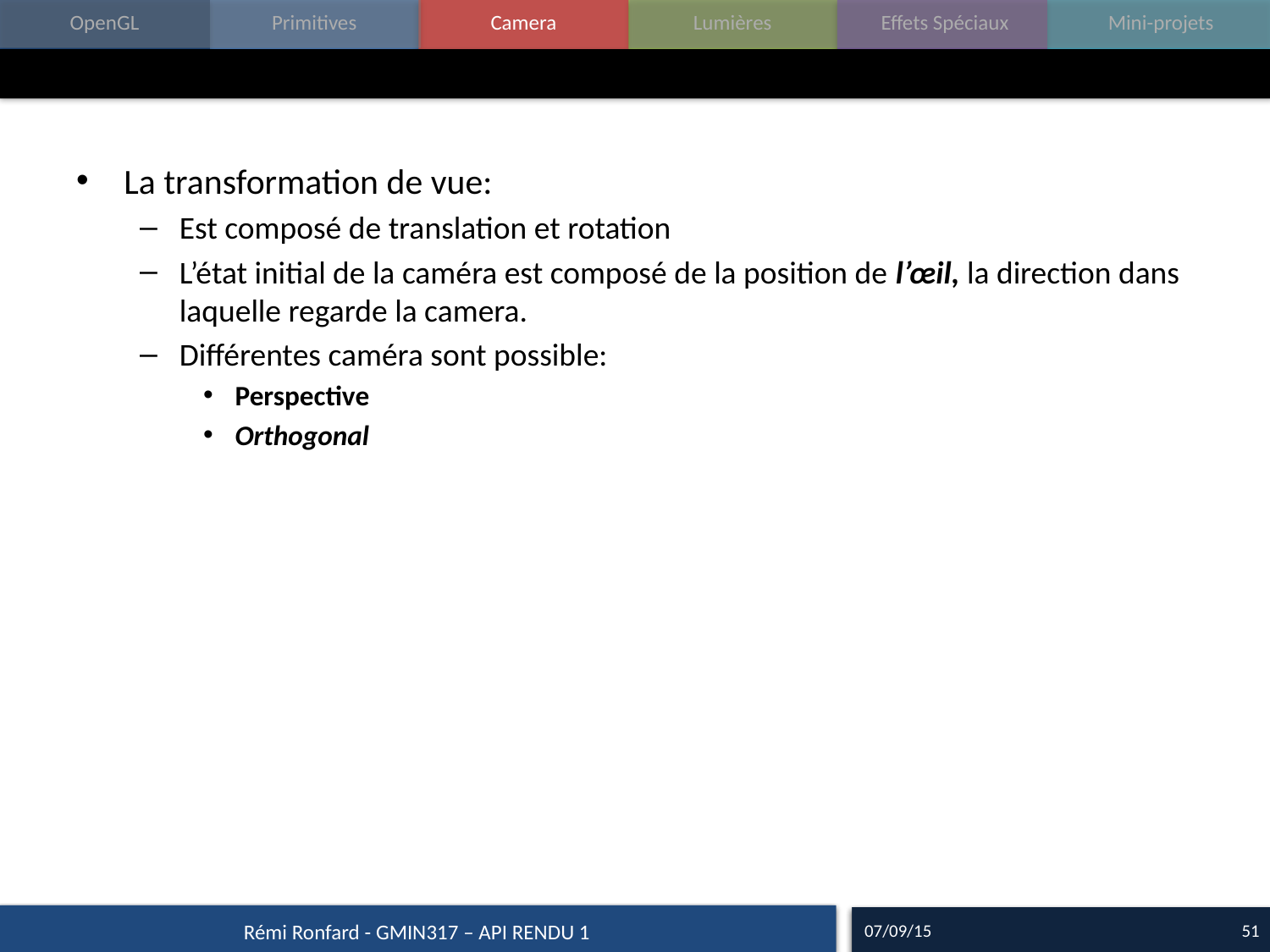

#
La transformation de vue:
Est composé de translation et rotation
L’état initial de la caméra est composé de la position de l’œil, la direction dans laquelle regarde la camera.
Différentes caméra sont possible:
Perspective
Orthogonal

07/09/15
51
Rémi Ronfard - GMIN317 – API RENDU 1